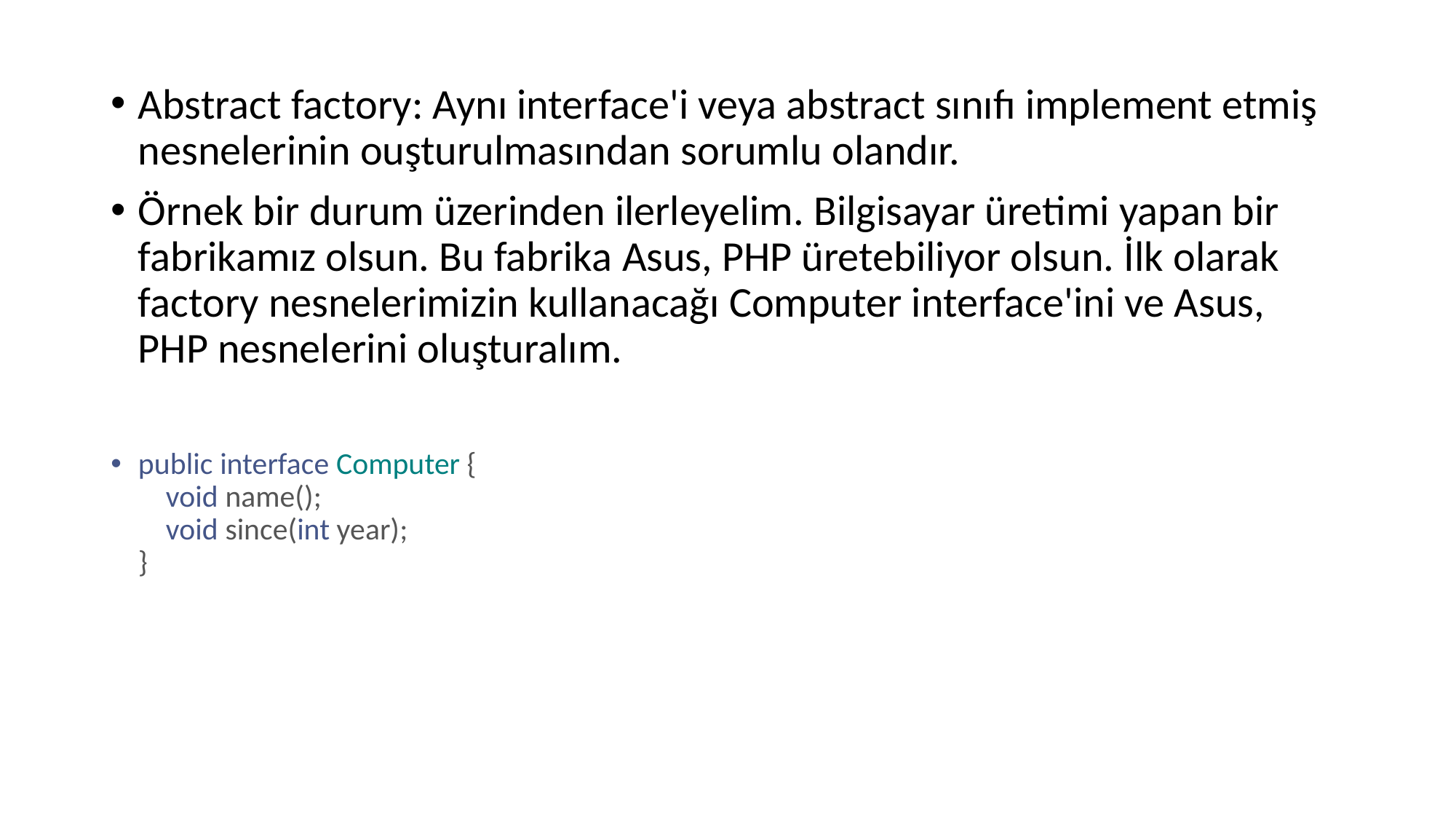

Abstract factory: Aynı interface'i veya abstract sınıfı implement etmiş nesnelerinin ouşturulmasından sorumlu olandır.
Örnek bir durum üzerinden ilerleyelim. Bilgisayar üretimi yapan bir fabrikamız olsun. Bu fabrika Asus, PHP üretebiliyor olsun. İlk olarak factory nesnelerimizin kullanacağı Computer interface'ini ve Asus, PHP nesnelerini oluşturalım.

public interface Computer {
    void name();
    void since(int year);
}